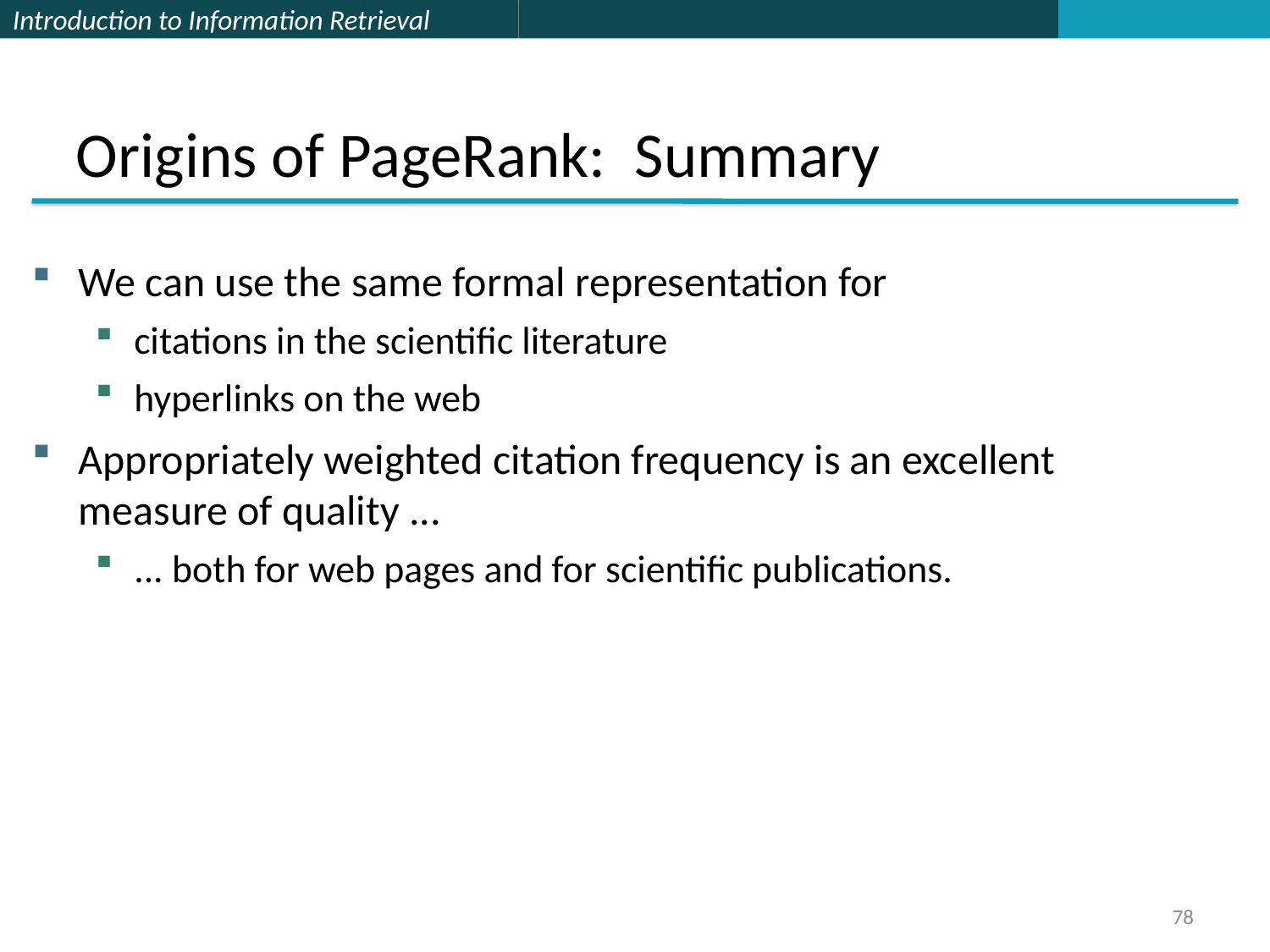

Origins of PageRank:  Summary
We can use the same formal representation for
citations in the scientific literature
hyperlinks on the web
Appropriately weighted citation frequency is an excellent measure of quality ...
... both for web pages and for scientific publications.

78